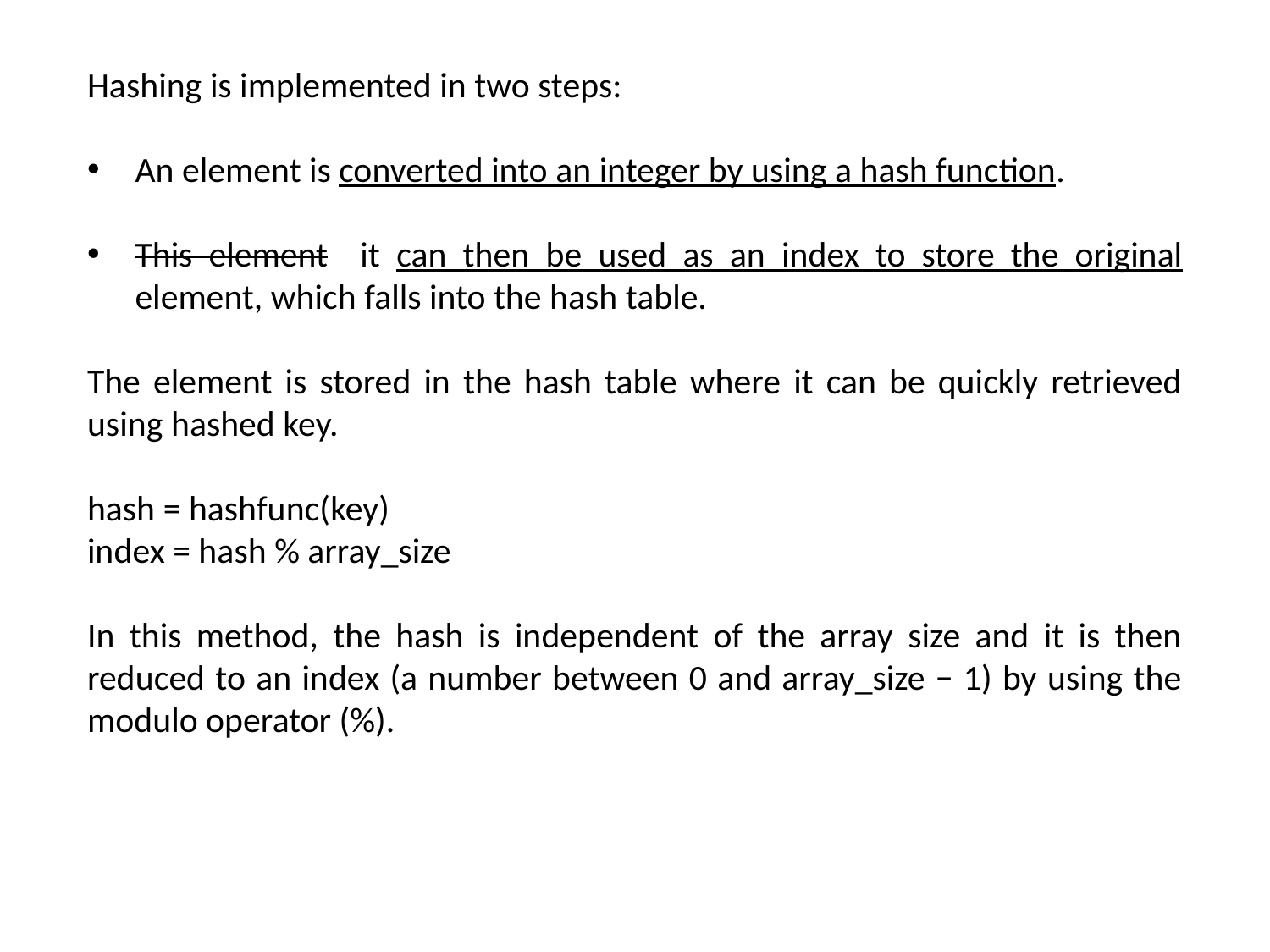

Hashing is implemented in two steps:

An element is converted into an integer by using a hash function.

This element  it can then be used as an index to store the original element, which falls into the hash table.

The element is stored in the hash table where it can be quickly retrieved using hashed key.

hash = hashfunc(key)
index = hash % array_size

In this method, the hash is independent of the array size and it is then reduced to an index (a number between 0 and array_size − 1) by using the modulo operator (%).